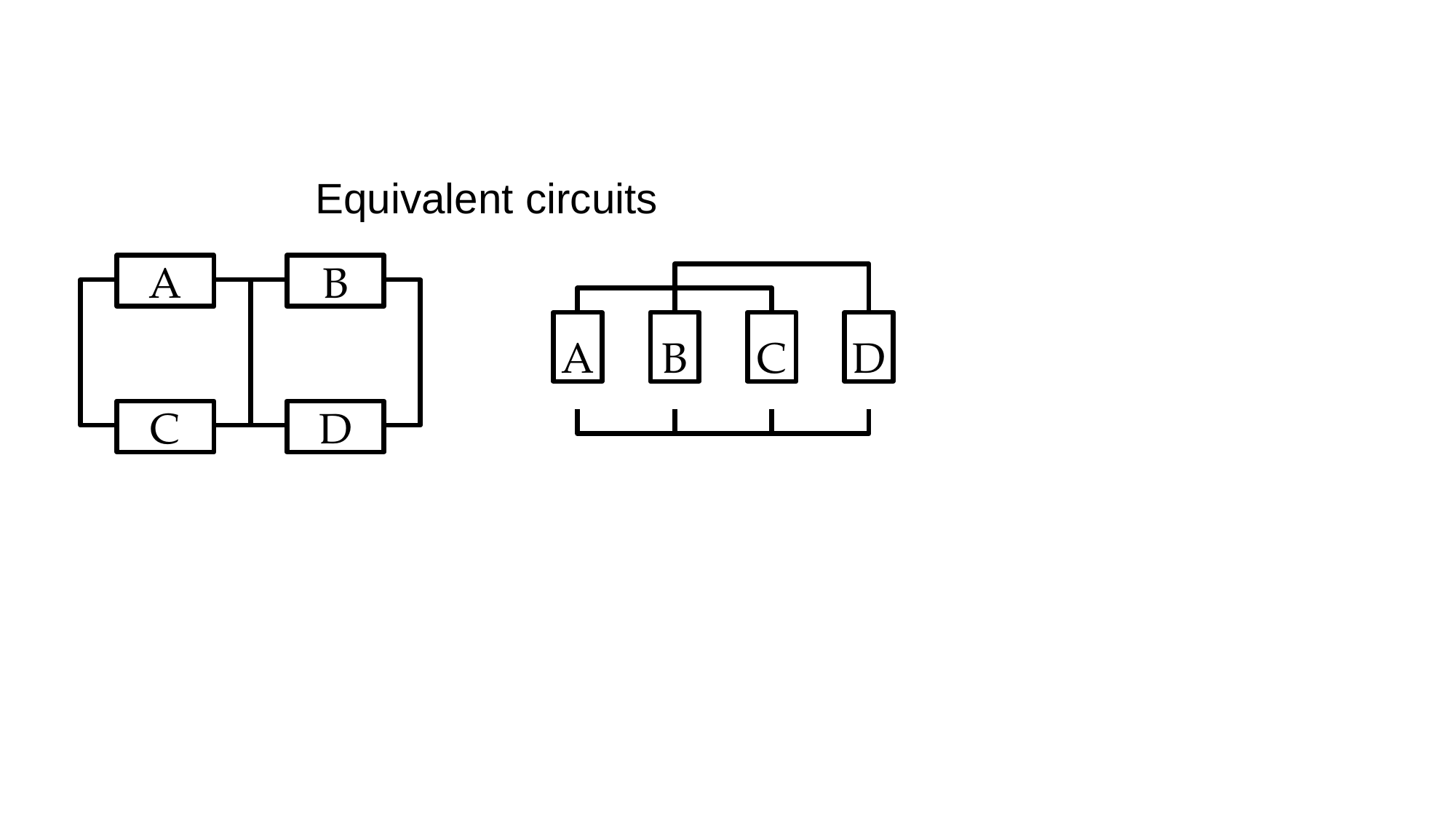

Equivalent circuits
A
B

A
B
C
D
C
D